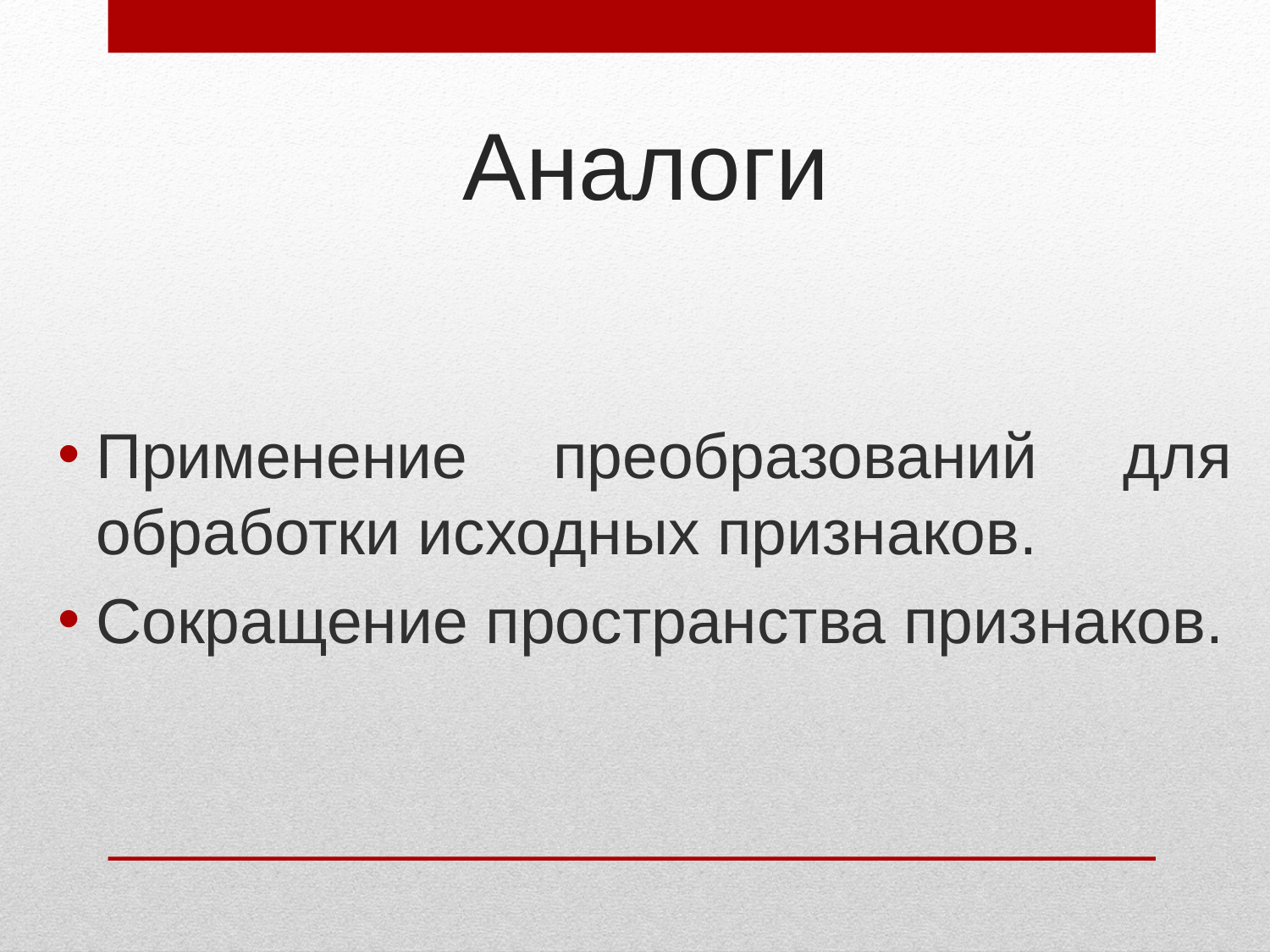

# Аналоги
Применение преобразований для обработки исходных признаков.
Сокращение пространства признаков.